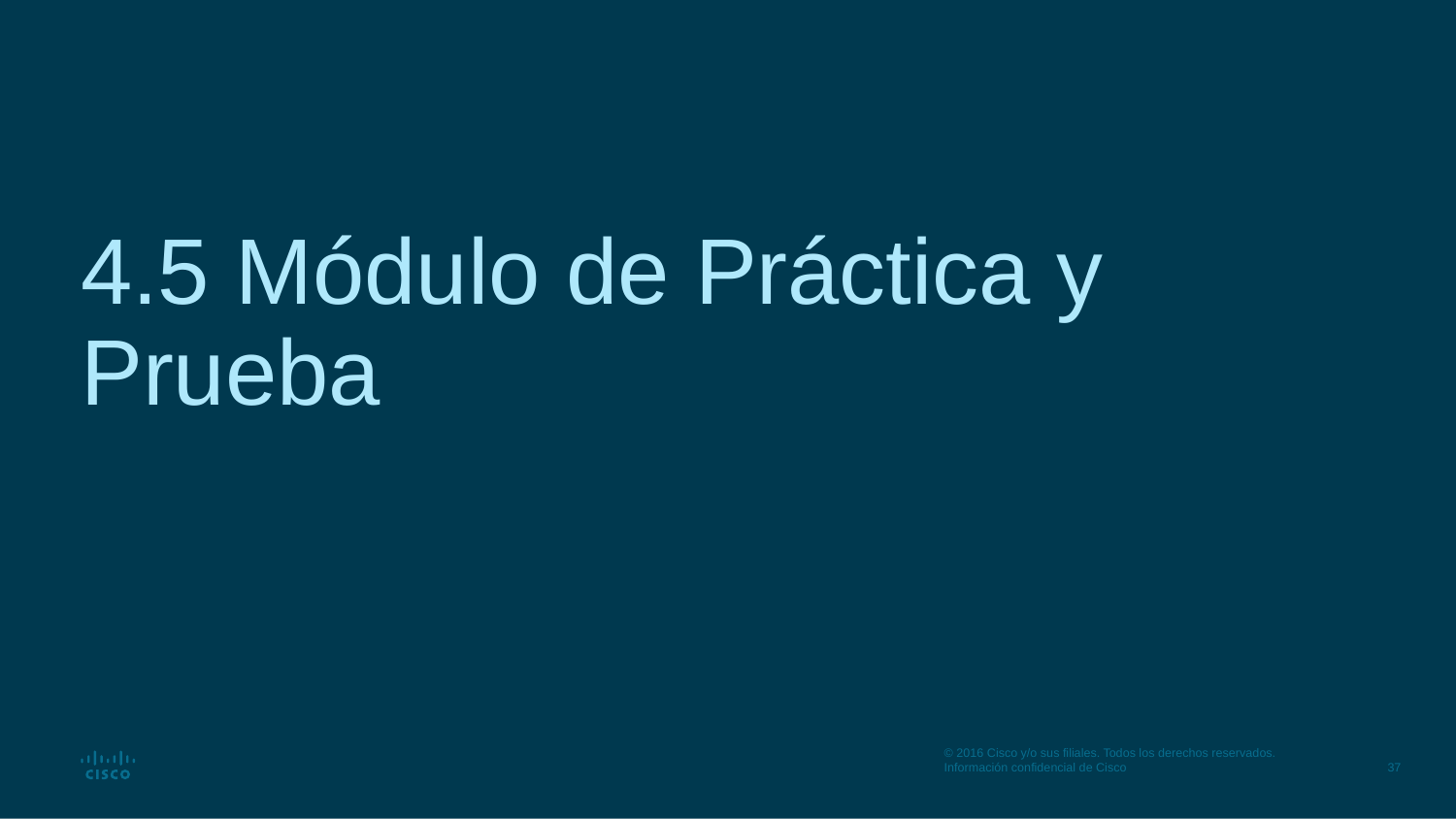

# 4.5 Módulo de Práctica y Prueba